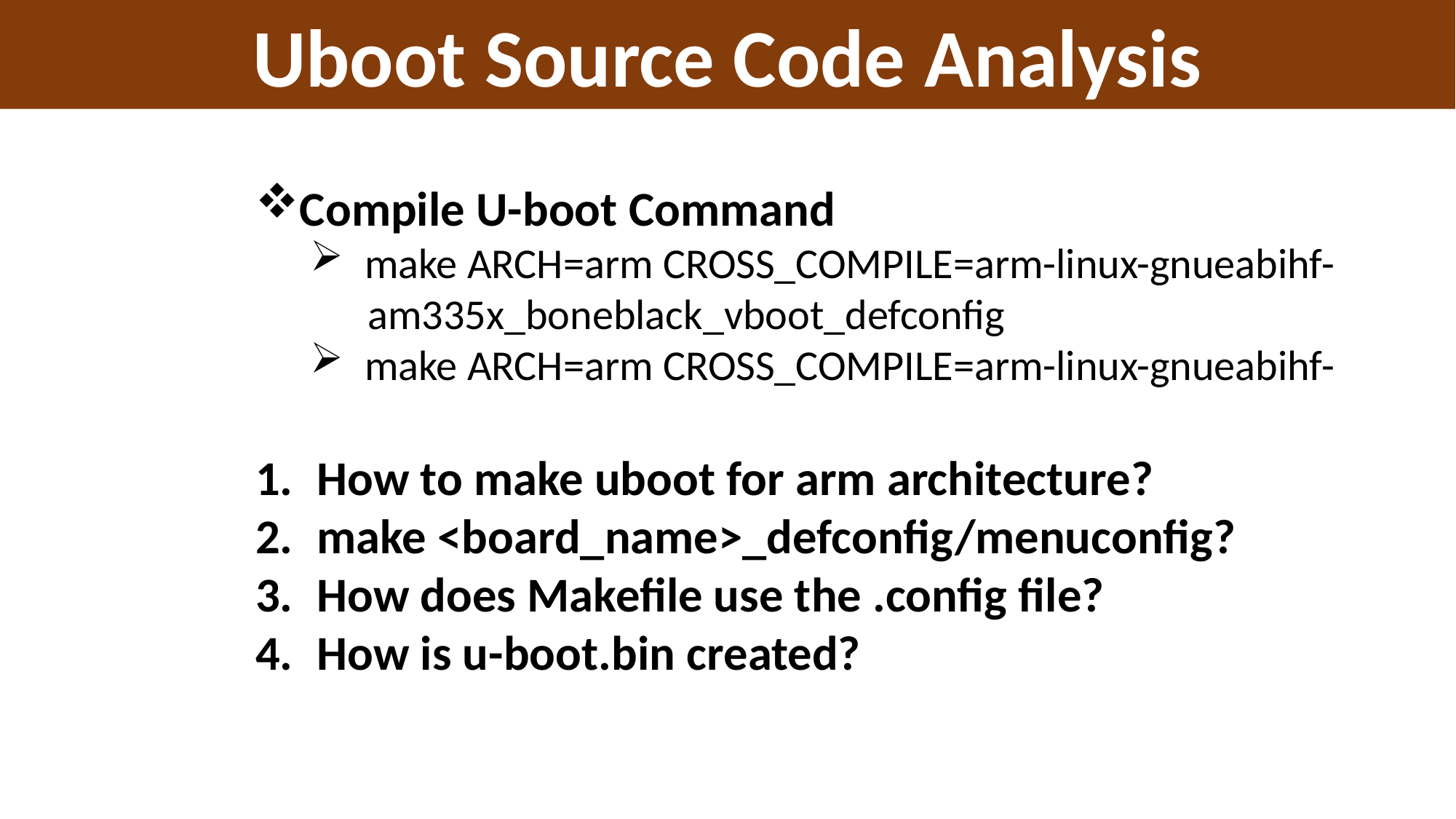

Uboot Source Code Analysis
Compile U-boot Command
make ARCH=arm CROSS_COMPILE=arm-linux-gnueabihf-
      am335x_boneblack_vboot_defconfig
make ARCH=arm CROSS_COMPILE=arm-linux-gnueabihf-

How to make uboot for arm architecture?
make <board_name>_defconfig/menuconfig?
How does Makefile use the .config file?
How is u-boot.bin created?